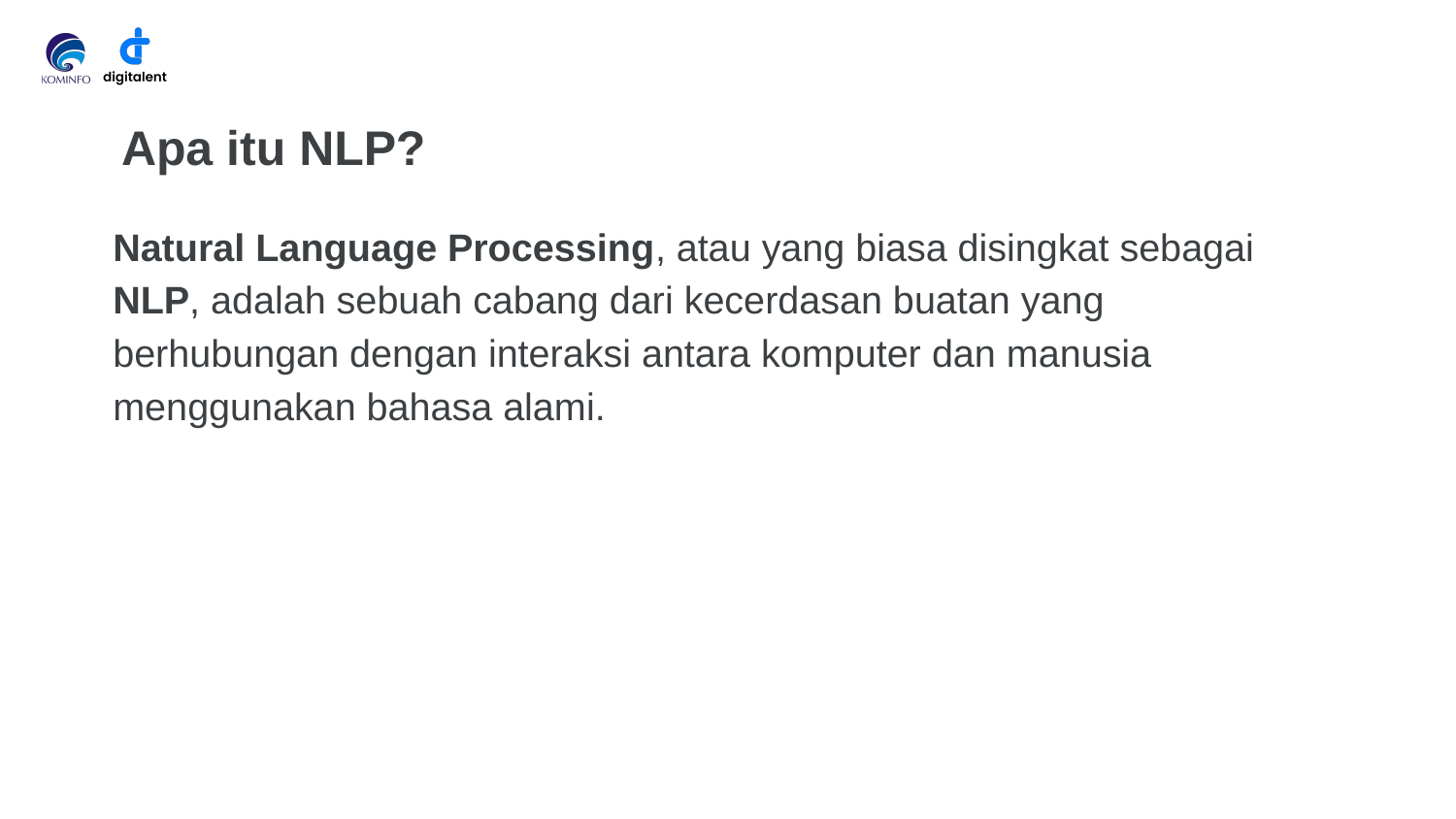

# Apa itu NLP?
Natural Language Processing, atau yang biasa disingkat sebagai NLP, adalah sebuah cabang dari kecerdasan buatan yang berhubungan dengan interaksi antara komputer dan manusia menggunakan bahasa alami.